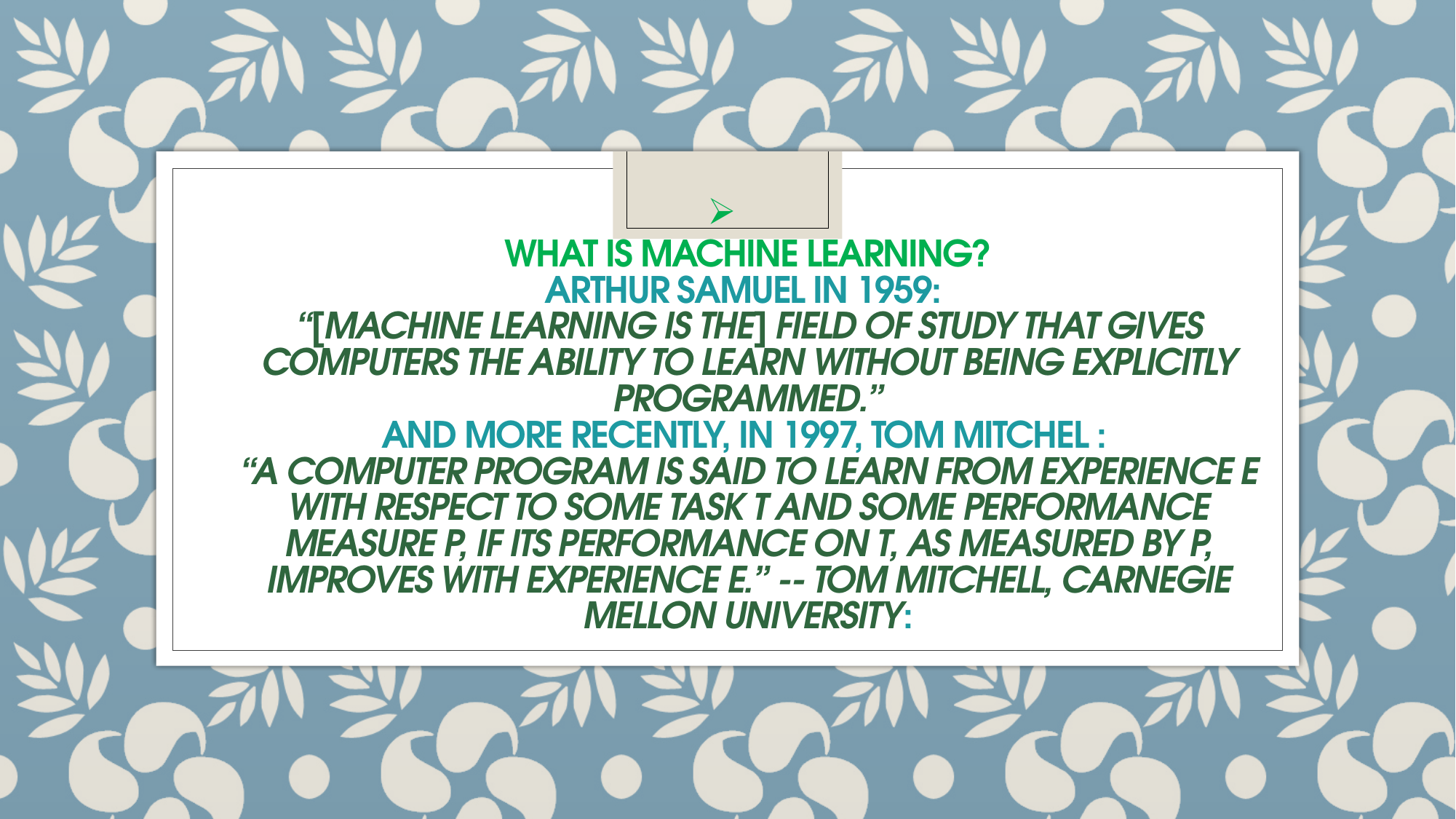

# What is Machine Learning? Arthur Samuel in 1959:  “[Machine Learning is the] field of study that gives computers the ability to learn without being explicitly programmed.” And more recently, in 1997, Tom Mitchel : “A computer program is said to learn from experience E with respect to some task T and some performance measure P, if its performance on T, as measured by P, improves with experience E.” -- Tom Mitchell, Carnegie Mellon University: